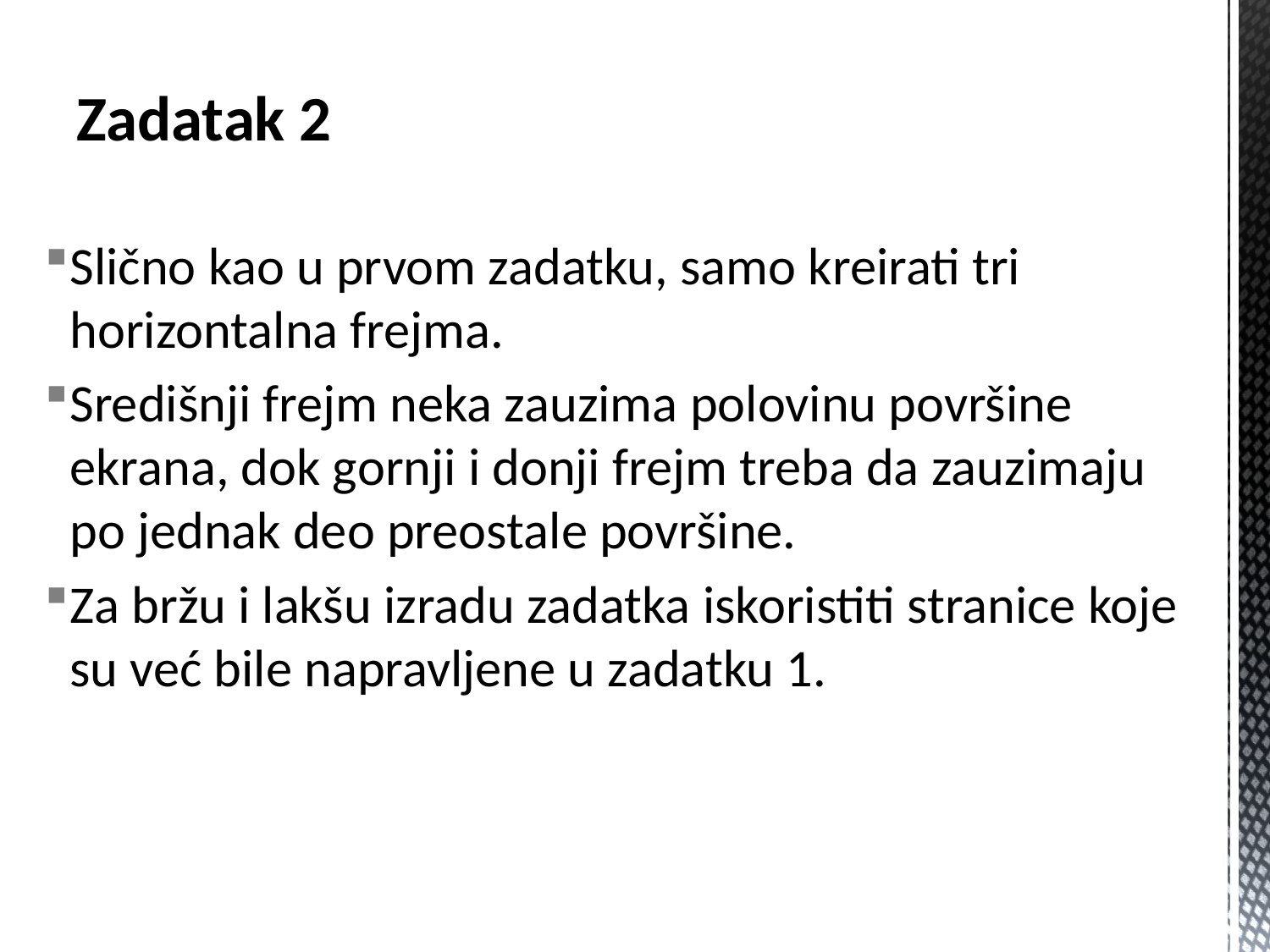

# Zadatak 2
Slično kao u prvom zadatku, samo kreirati tri horizontalna frejma.
Središnji frejm neka zauzima polovinu površine ekrana, dok gornji i donji frejm treba da zauzimaju po jednak deo preostale površine.
Za bržu i lakšu izradu zadatka iskoristiti stranice koje su već bile napravljene u zadatku 1.